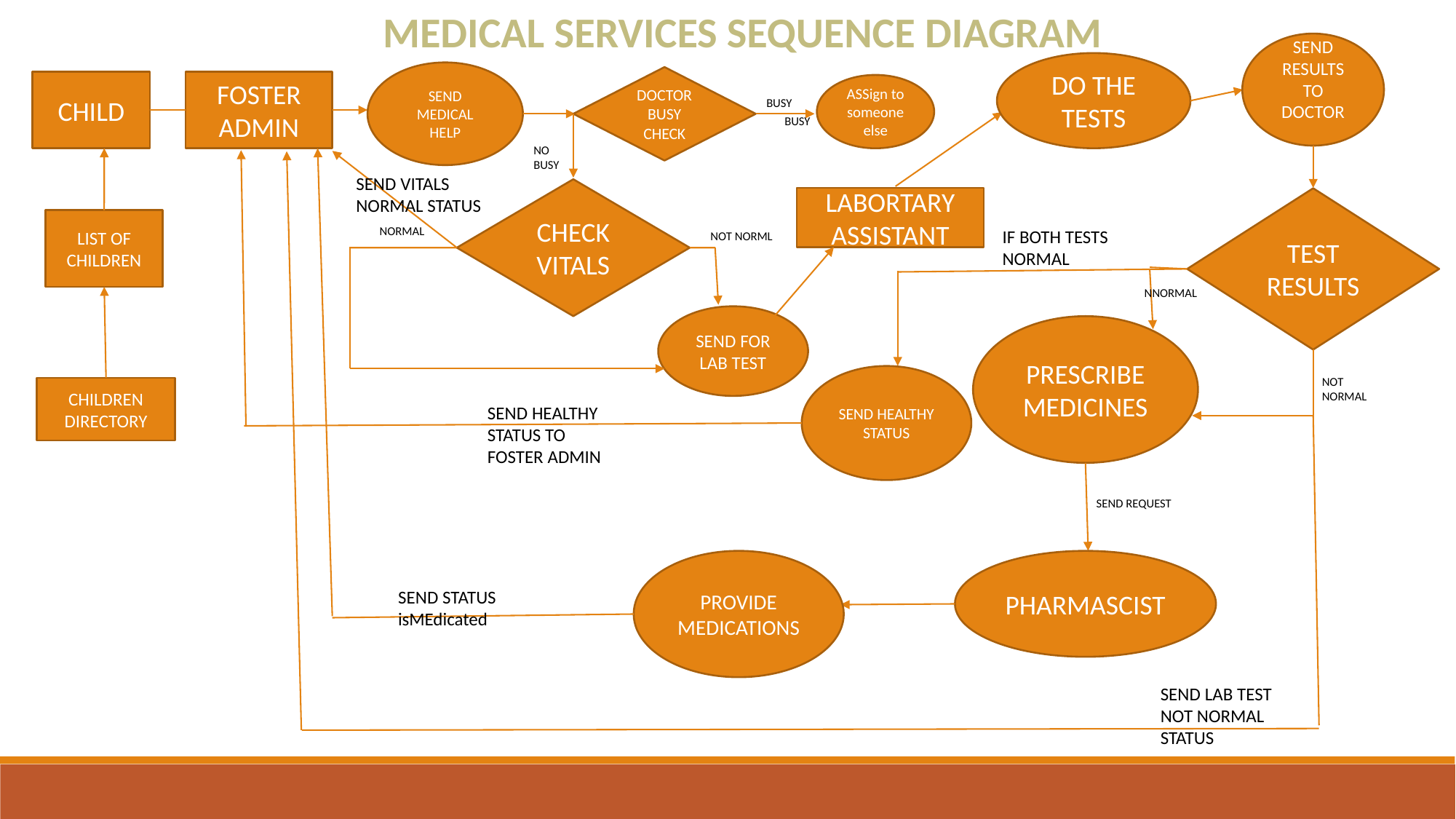

MEDICAL SERVICES SEQUENCE DIAGRAM
SEND RESULTS TO DOCTOR

DO THE TESTS
SEND MEDICAL HELP
DOCTOR
BUSY CHECK
CHILD
FOSTER
ADMIN
ASSign to someone else
BUSY
BUSY
NO BUSY
SEND VITALS NORMAL STATUS
CHECK VITALS
LABORTARY ASSISTANT
TEST RESULTS
LIST OF CHILDREN
NORMAL
IF BOTH TESTS NORMAL
NOT NORML
NNORMAL
SEND FOR LAB TEST
PRESCRIBE
MEDICINES
SEND HEALTHY STATUS
NOT NORMAL
CHILDREN
DIRECTORY
SEND HEALTHY STATUS TO FOSTER ADMIN
SEND REQUEST
PROVIDE
MEDICATIONS
PHARMASCIST
SEND STATUS isMEdicated
SEND LAB TEST NOT NORMAL STATUS